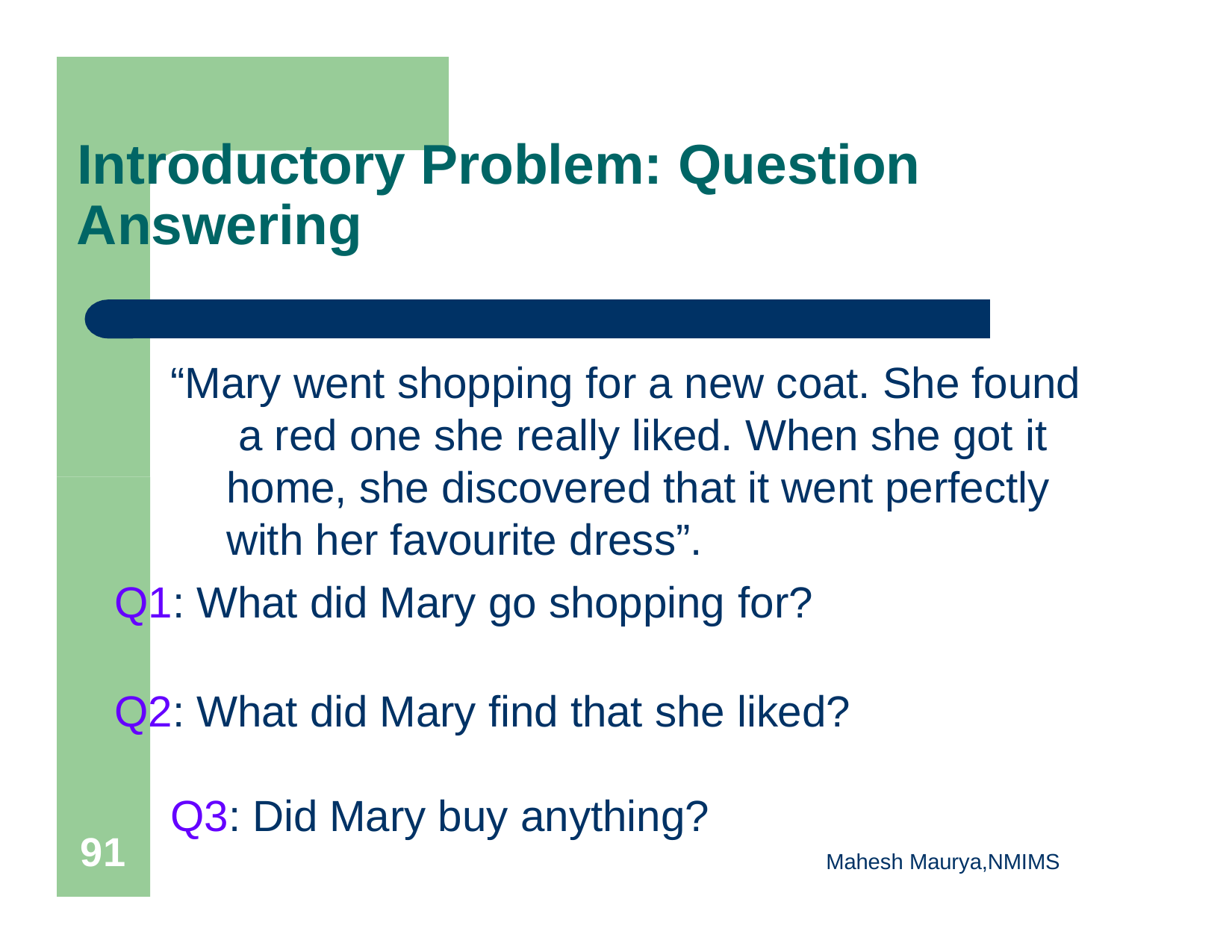

# Introductory Problem: Question
Answering

“Mary went shopping for a new coat. She found  a red one she really liked. When she got it  home, she discovered that it went perfectly  with her favourite dress”.
Q1: What did Mary go shopping for?
Q2: What did Mary find that she liked?  Q3: Did Mary buy anything?

91
Mahesh Maurya,NMIMS